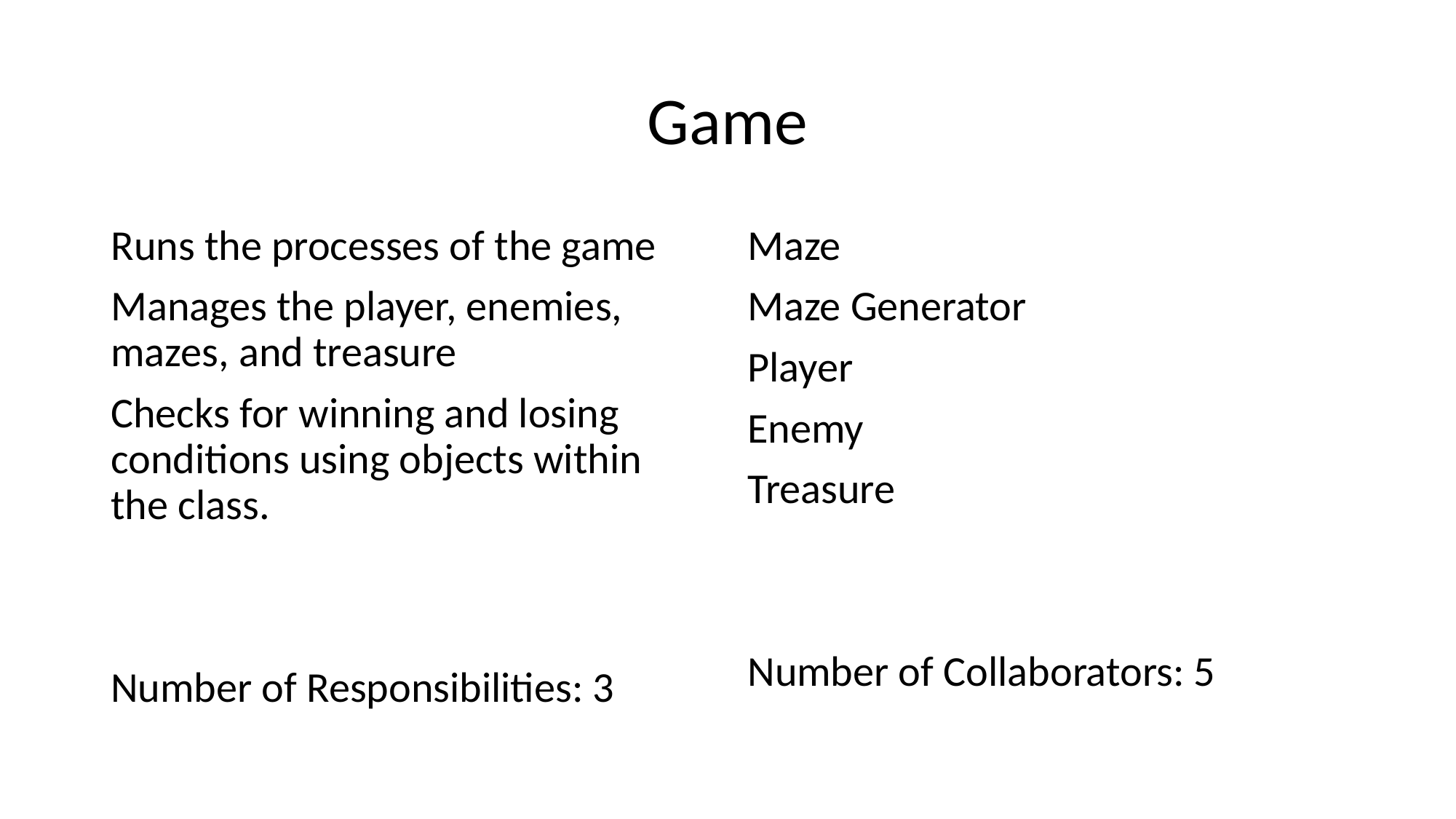

# Game
Runs the processes of the game
Manages the player, enemies, mazes, and treasure
Checks for winning and losing conditions using objects within the class.

Number of Responsibilities: 3
Maze
Maze Generator
Player
Enemy
Treasure

Number of Collaborators: 5